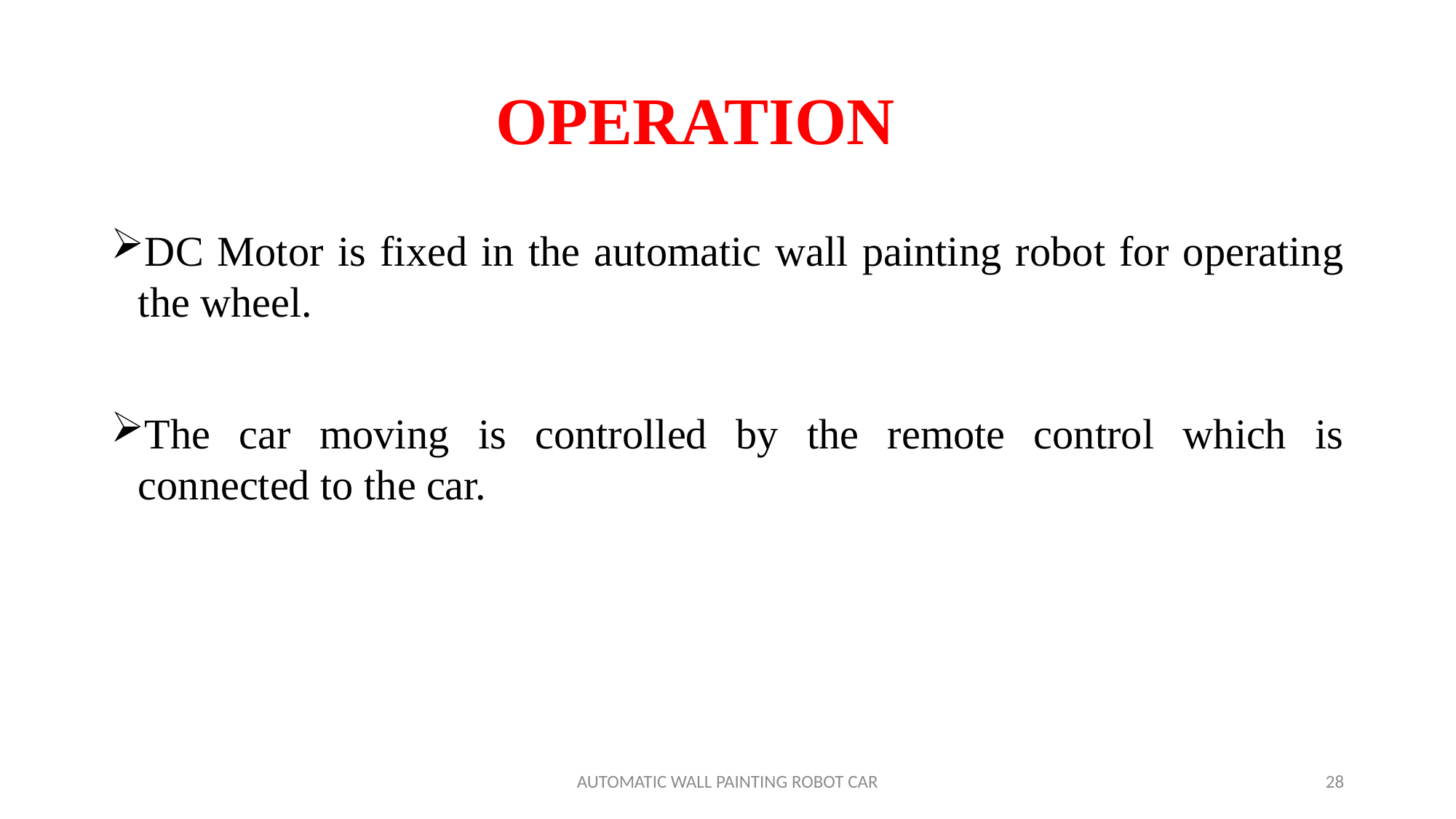

# OPERATION
DC Motor is fixed in the automatic wall painting robot for operating the wheel.

The car moving is controlled by the remote control which is connected to the car.

AUTOMATIC WALL PAINTING ROBOT CAR
28